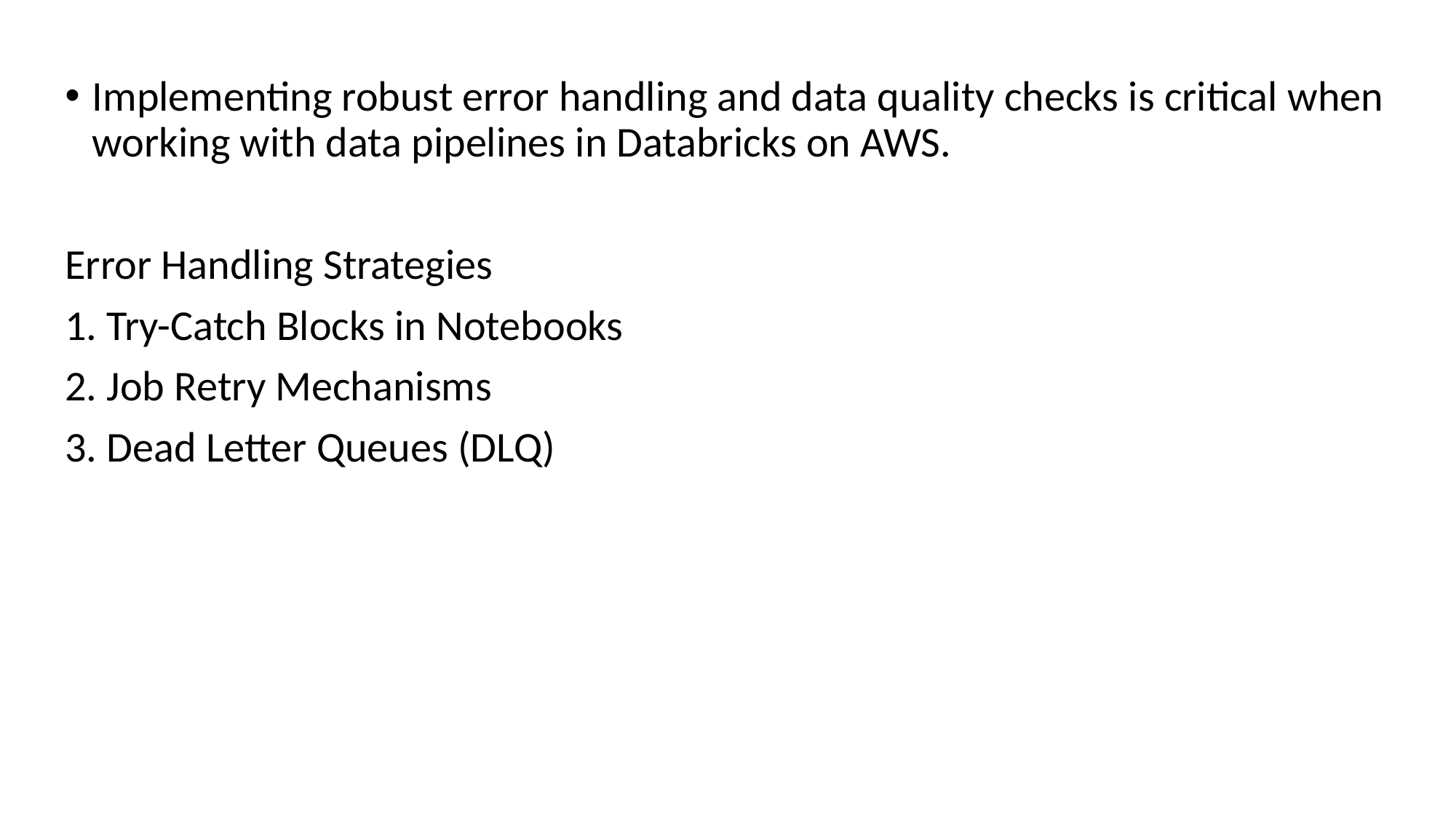

Implementing robust error handling and data quality checks is critical when working with data pipelines in Databricks on AWS.

Error Handling Strategies
1. Try-Catch Blocks in Notebooks
2. Job Retry Mechanisms
3. Dead Letter Queues (DLQ)